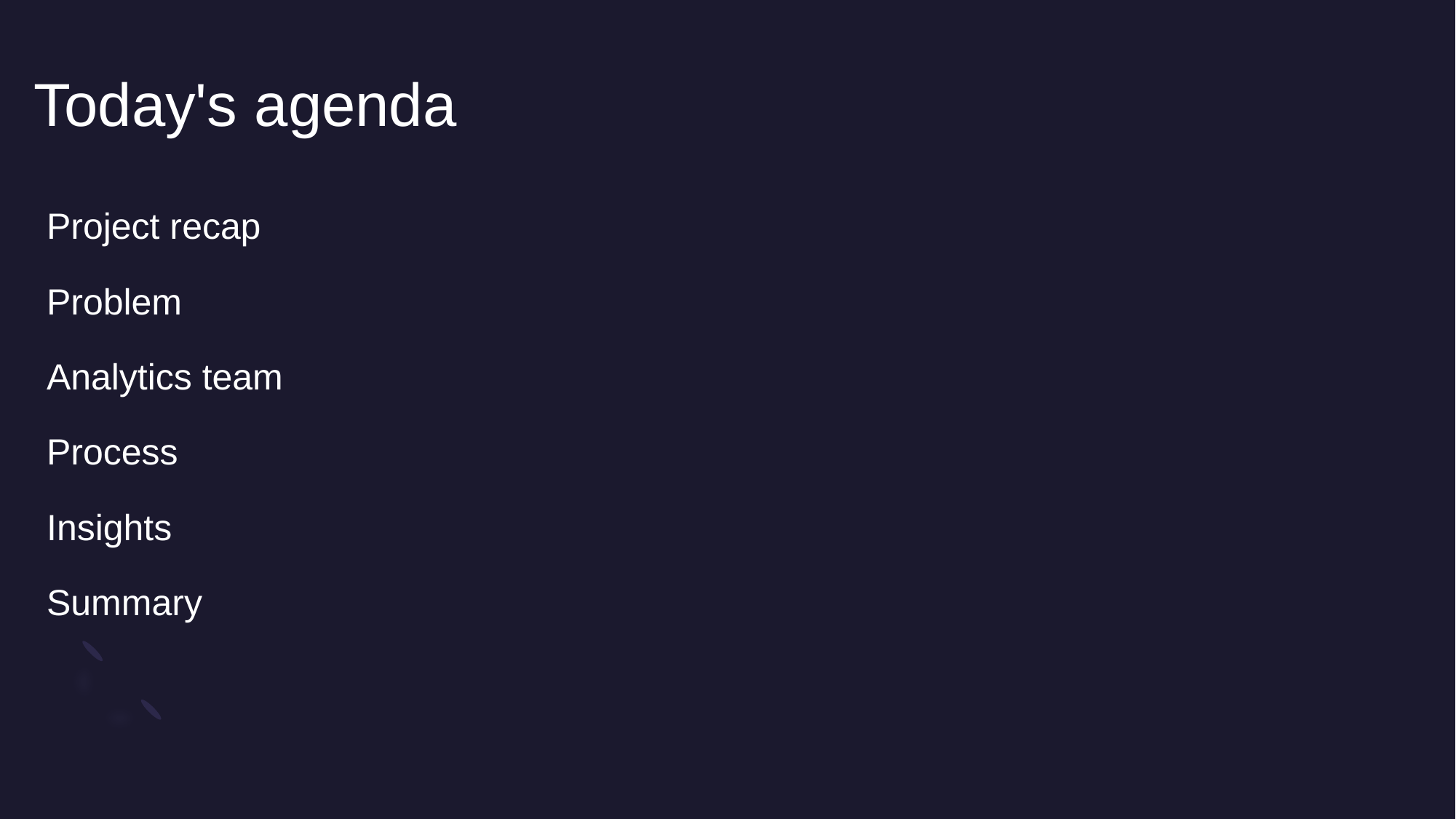

# Today's agenda
Project recap
Problem
Analytics team
Process
Insights
Summary